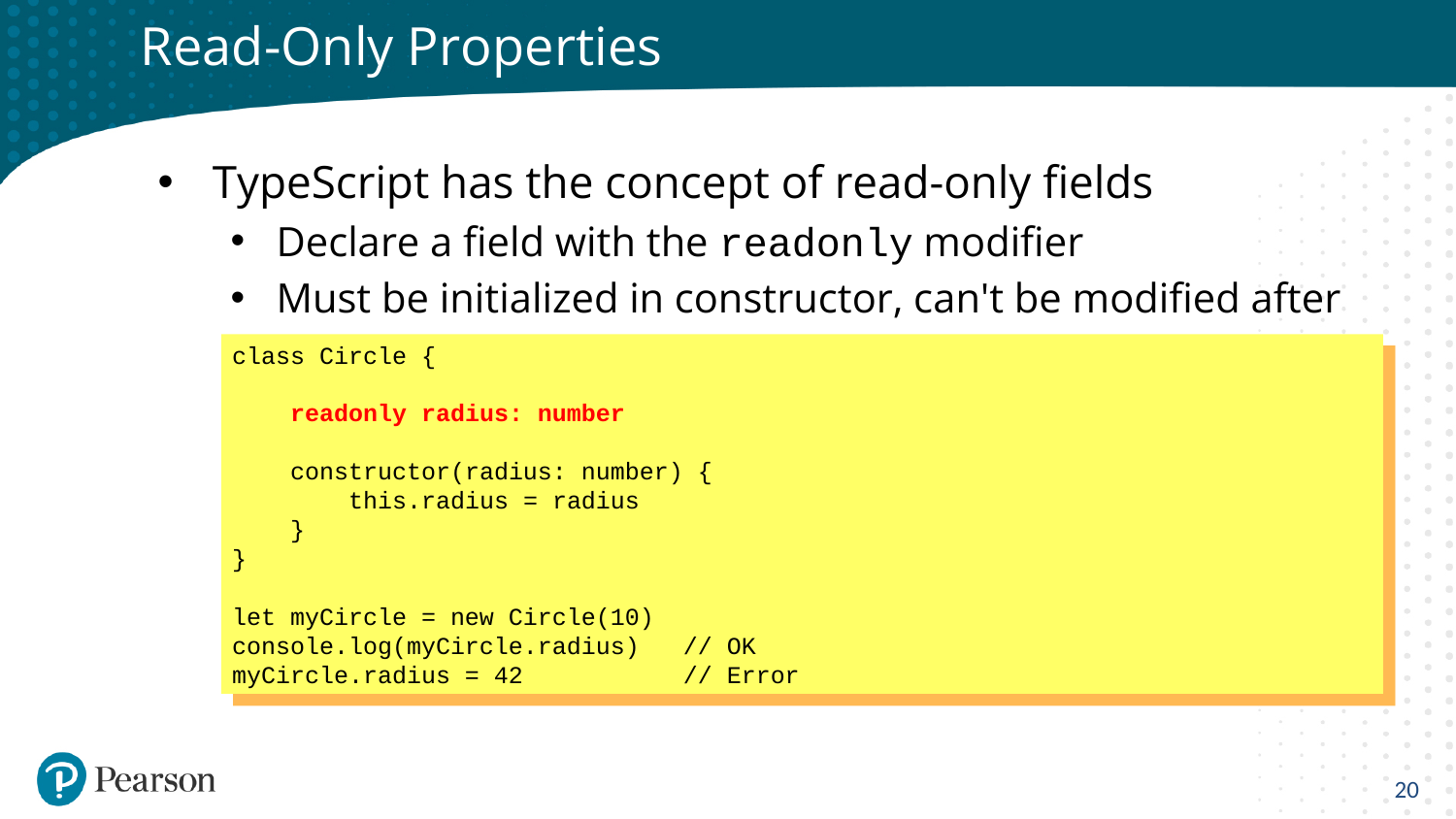

# Read-Only Properties
TypeScript has the concept of read-only fields
Declare a field with the readonly modifier
Must be initialized in constructor, can't be modified after
class Circle {

    readonly radius: number

    constructor(radius: number) {
        this.radius = radius
    }
}

let myCircle = new Circle(10)
console.log(myCircle.radius)   // OK
myCircle.radius = 42           // Error
20